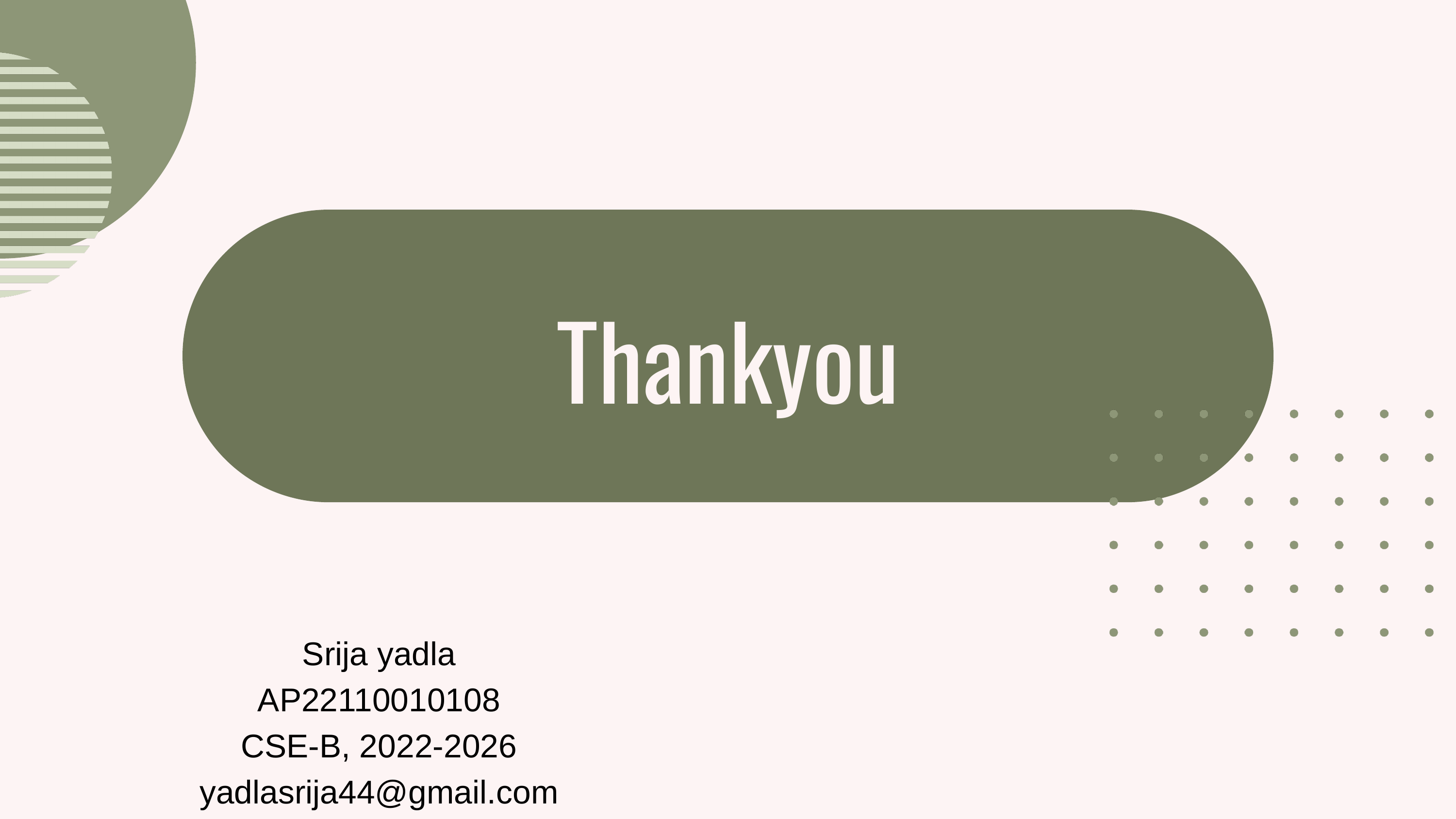

Thankyou

Srija yadla
AP22110010108
CSE-B, 2022-2026
yadlasrija44@gmail.com